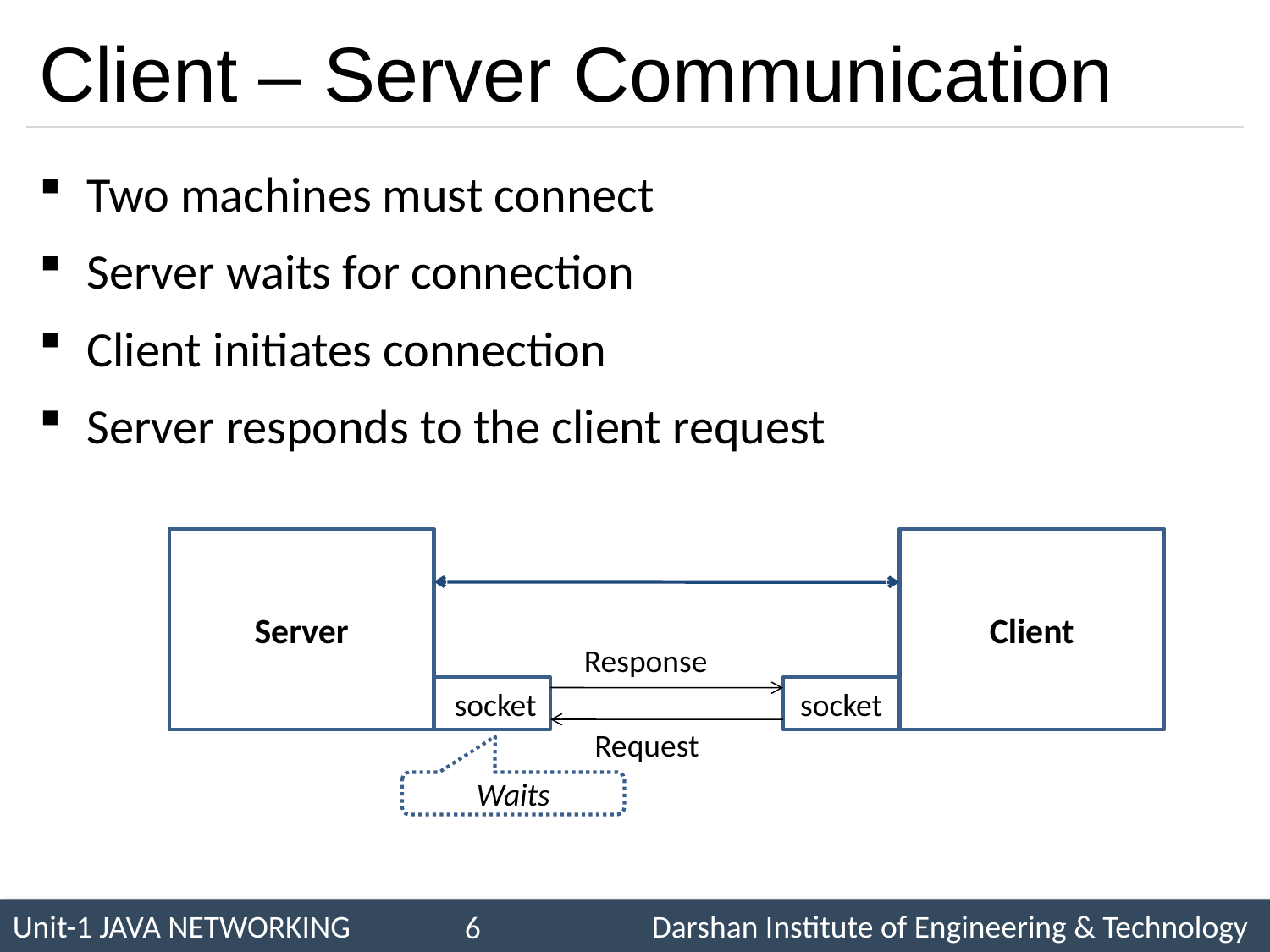

# Client – Server Communication
Two machines must connect
Server waits for connection
Client initiates connection
Server responds to the client request

Server
Client
Response
 socket
socket
Request
Waits